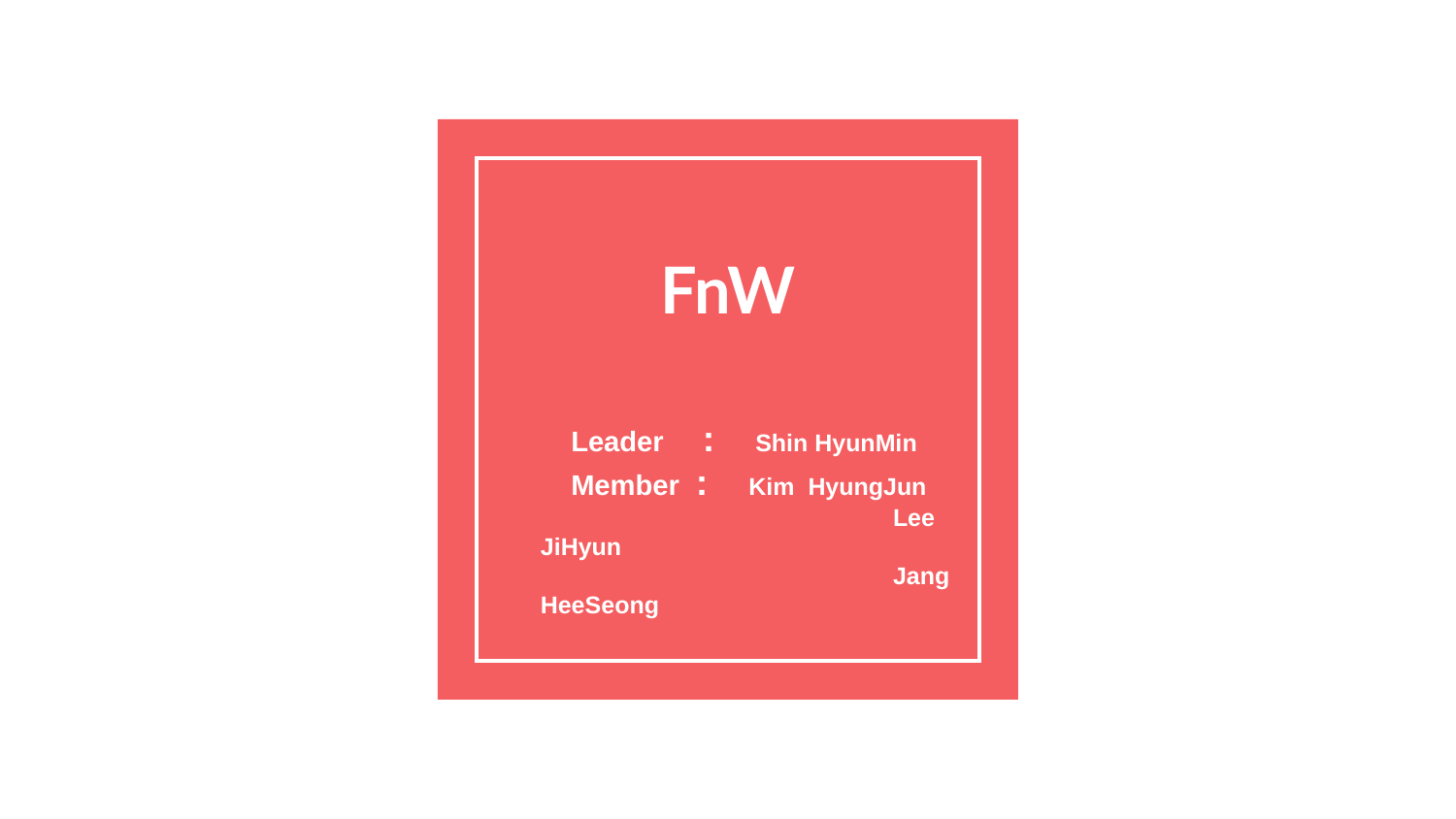

# FnW
   Leader    :    Shin HyunMin
   Member  :    Kim  HyungJun
		         Lee   JiHyun
		         Jang HeeSeong